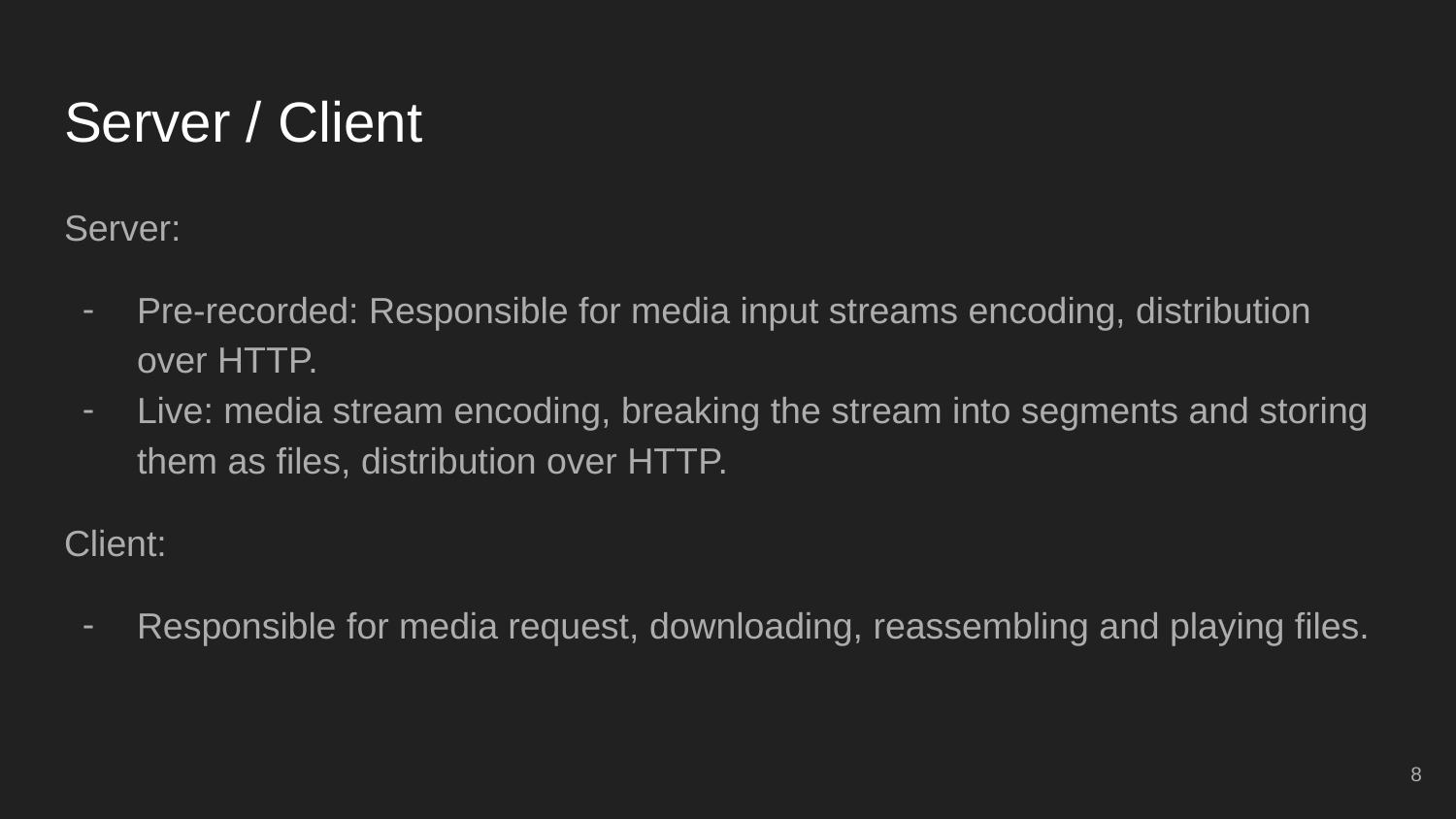

# Server / Client
Server:
Pre-recorded: Responsible for media input streams encoding, distribution over HTTP.
Live: media stream encoding, breaking the stream into segments and storing them as files, distribution over HTTP.
Client:
Responsible for media request, downloading, reassembling and playing files.
8